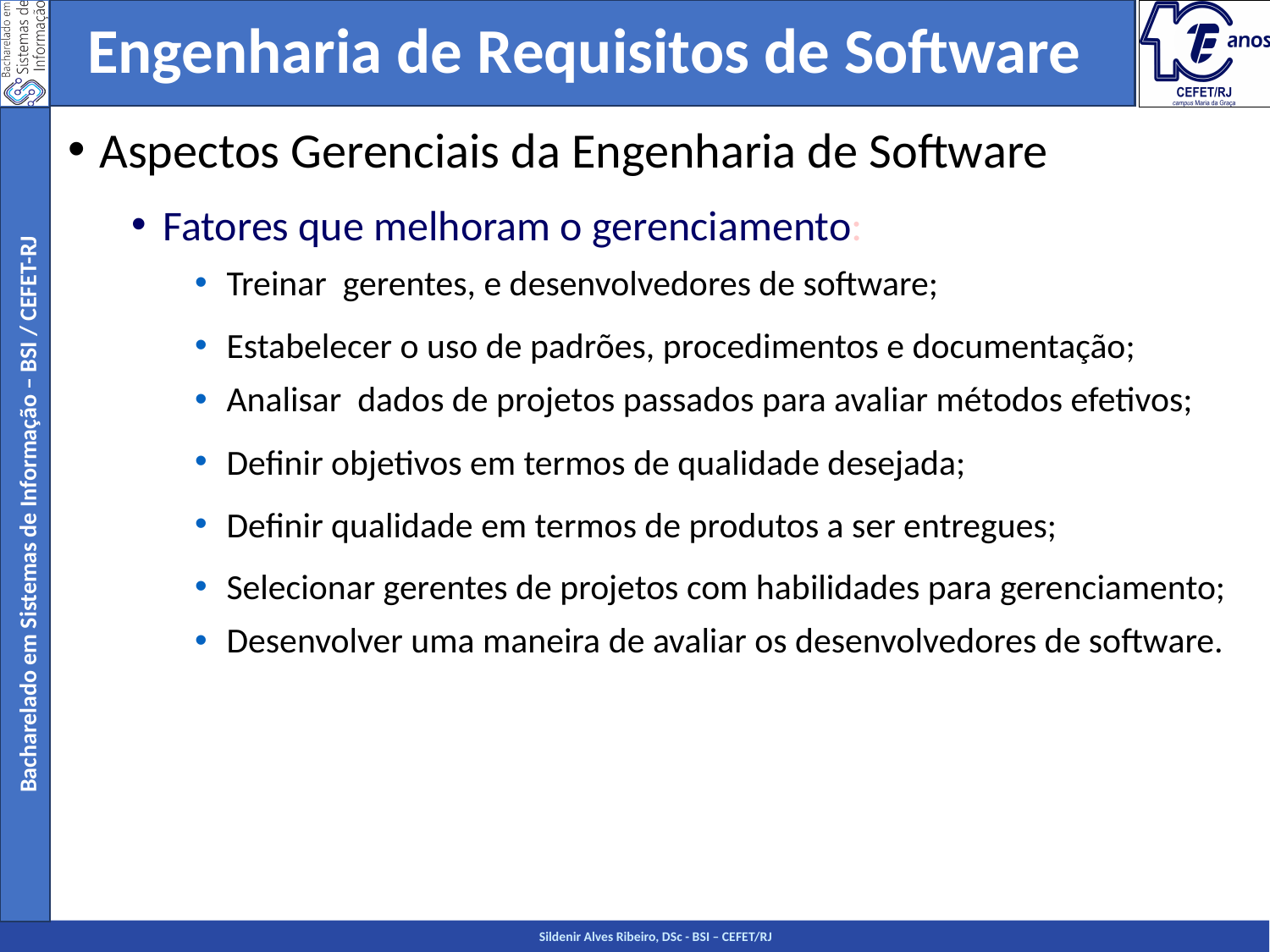

Engenharia de Requisitos de Software
Aspectos Gerenciais da Engenharia de Software
Fatores que melhoram o gerenciamento:
Treinar  gerentes, e desenvolvedores de software;
Estabelecer o uso de padrões, procedimentos e documentação;
Analisar  dados de projetos passados para avaliar métodos efetivos;
Definir objetivos em termos de qualidade desejada;
Definir qualidade em termos de produtos a ser entregues;
Selecionar gerentes de projetos com habilidades para gerenciamento;
Desenvolver uma maneira de avaliar os desenvolvedores de software.